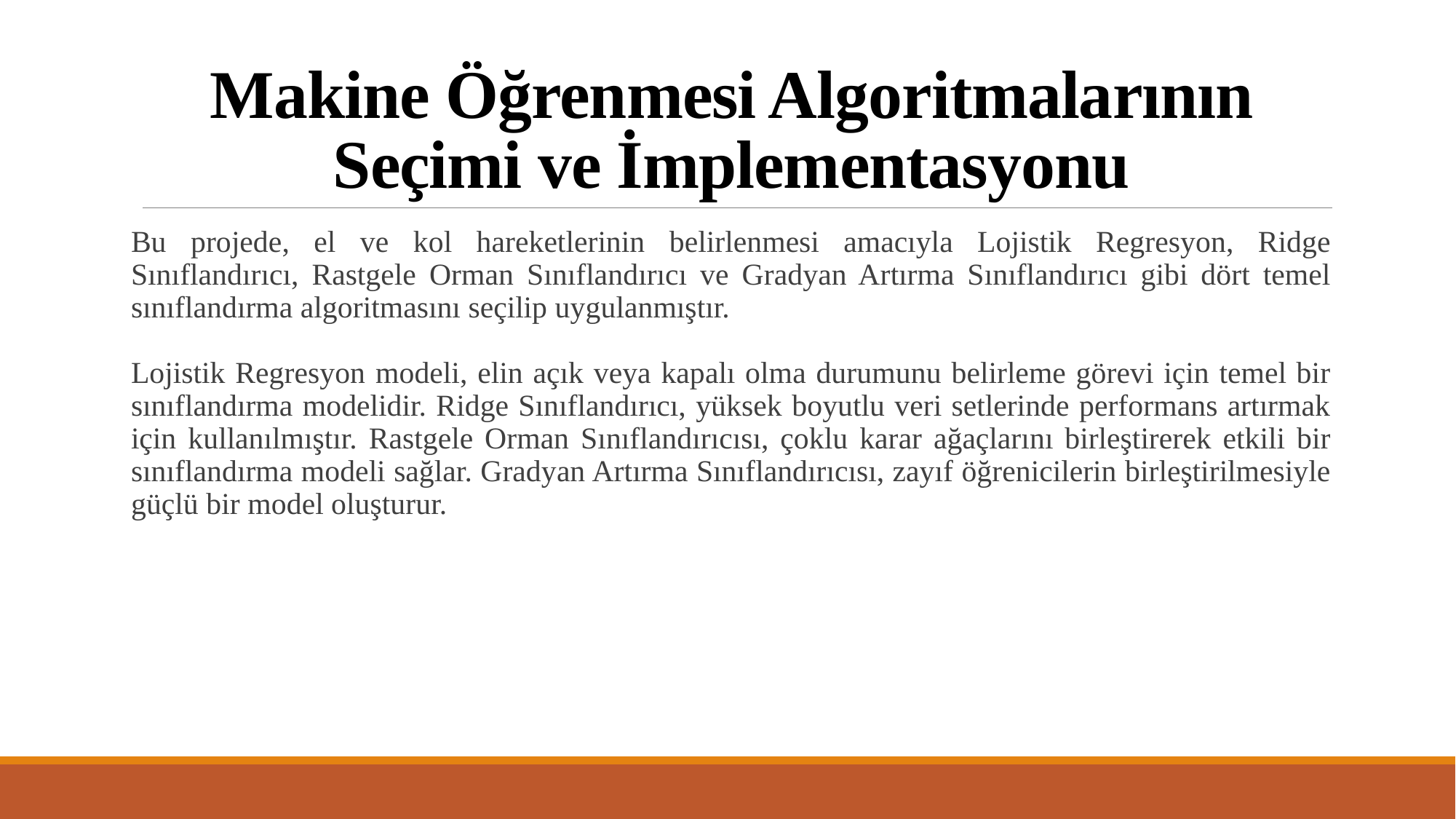

# Makine Öğrenmesi Algoritmalarının Seçimi ve İmplementasyonu
Bu projede, el ve kol hareketlerinin belirlenmesi amacıyla Lojistik Regresyon, Ridge Sınıflandırıcı, Rastgele Orman Sınıflandırıcı ve Gradyan Artırma Sınıflandırıcı gibi dört temel sınıflandırma algoritmasını seçilip uygulanmıştır.

Lojistik Regresyon modeli, elin açık veya kapalı olma durumunu belirleme görevi için temel bir sınıflandırma modelidir. Ridge Sınıflandırıcı, yüksek boyutlu veri setlerinde performans artırmak için kullanılmıştır. Rastgele Orman Sınıflandırıcısı, çoklu karar ağaçlarını birleştirerek etkili bir sınıflandırma modeli sağlar. Gradyan Artırma Sınıflandırıcısı, zayıf öğrenicilerin birleştirilmesiyle güçlü bir model oluşturur.